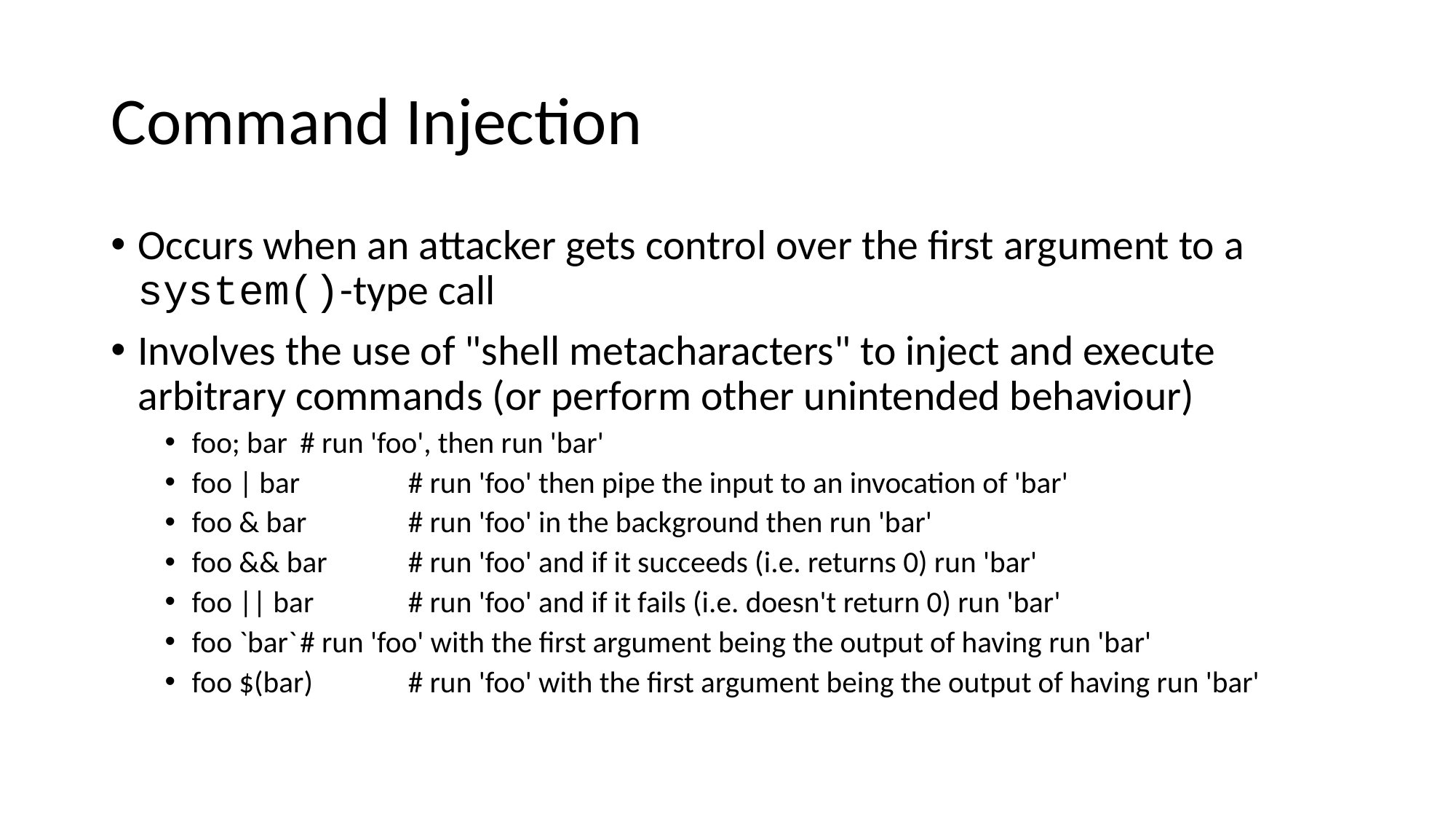

# Command Injection
Occurs when an attacker gets control over the first argument to a system()-type call
Involves the use of "shell metacharacters" to inject and execute arbitrary commands (or perform other unintended behaviour)
foo; bar		# run 'foo', then run 'bar'
foo | bar		# run 'foo' then pipe the input to an invocation of 'bar'
foo & bar		# run 'foo' in the background then run 'bar'
foo && bar	# run 'foo' and if it succeeds (i.e. returns 0) run 'bar'
foo || bar		# run 'foo' and if it fails (i.e. doesn't return 0) run 'bar'
foo `bar`		# run 'foo' with the first argument being the output of having run 'bar'
foo $(bar)		# run 'foo' with the first argument being the output of having run 'bar'